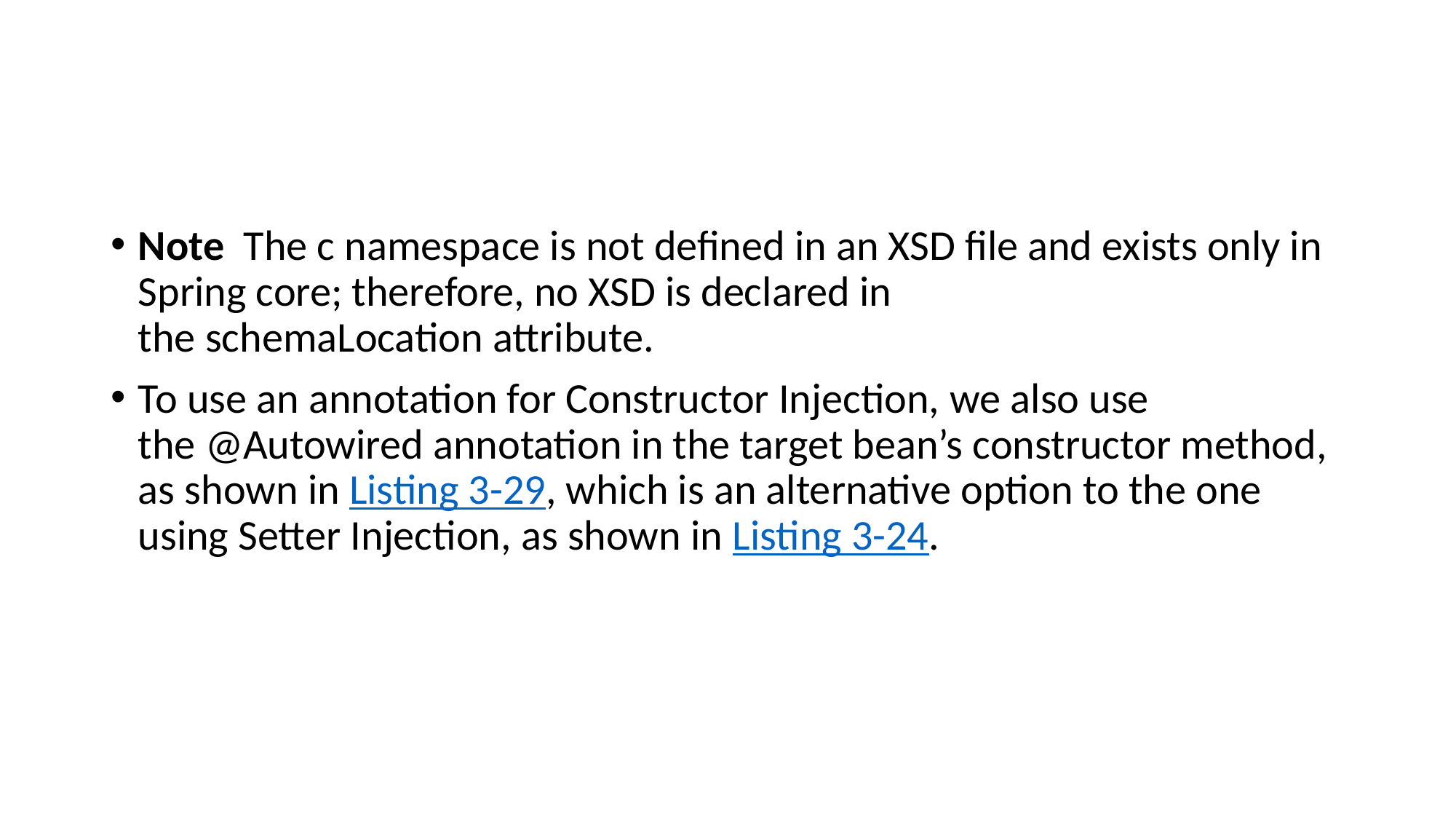

#
Note  The c namespace is not defined in an XSD file and exists only in Spring core; therefore, no XSD is declared in the schemaLocation attribute.
To use an annotation for Constructor Injection, we also use the @Autowired annotation in the target bean’s constructor method, as shown in Listing 3-29, which is an alternative option to the one using Setter Injection, as shown in Listing 3-24.